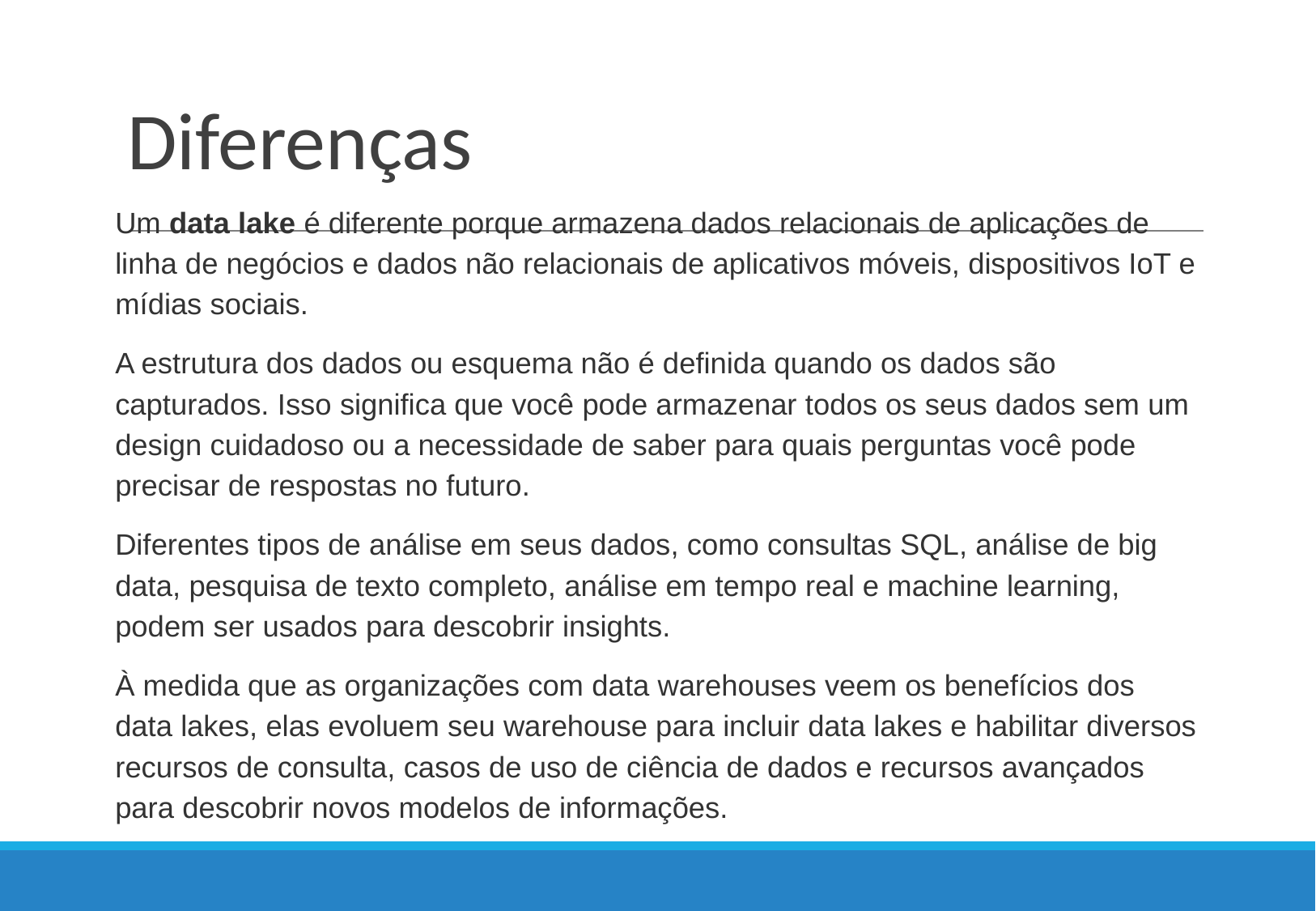

# Diferenças
Um data lake é diferente porque armazena dados relacionais de aplicações de linha de negócios e dados não relacionais de aplicativos móveis, dispositivos IoT e mídias sociais.
A estrutura dos dados ou esquema não é definida quando os dados são capturados. Isso significa que você pode armazenar todos os seus dados sem um design cuidadoso ou a necessidade de saber para quais perguntas você pode precisar de respostas no futuro.
Diferentes tipos de análise em seus dados, como consultas SQL, análise de big data, pesquisa de texto completo, análise em tempo real e machine learning, podem ser usados para descobrir insights.
À medida que as organizações com data warehouses veem os benefícios dos data lakes, elas evoluem seu warehouse para incluir data lakes e habilitar diversos recursos de consulta, casos de uso de ciência de dados e recursos avançados para descobrir novos modelos de informações.